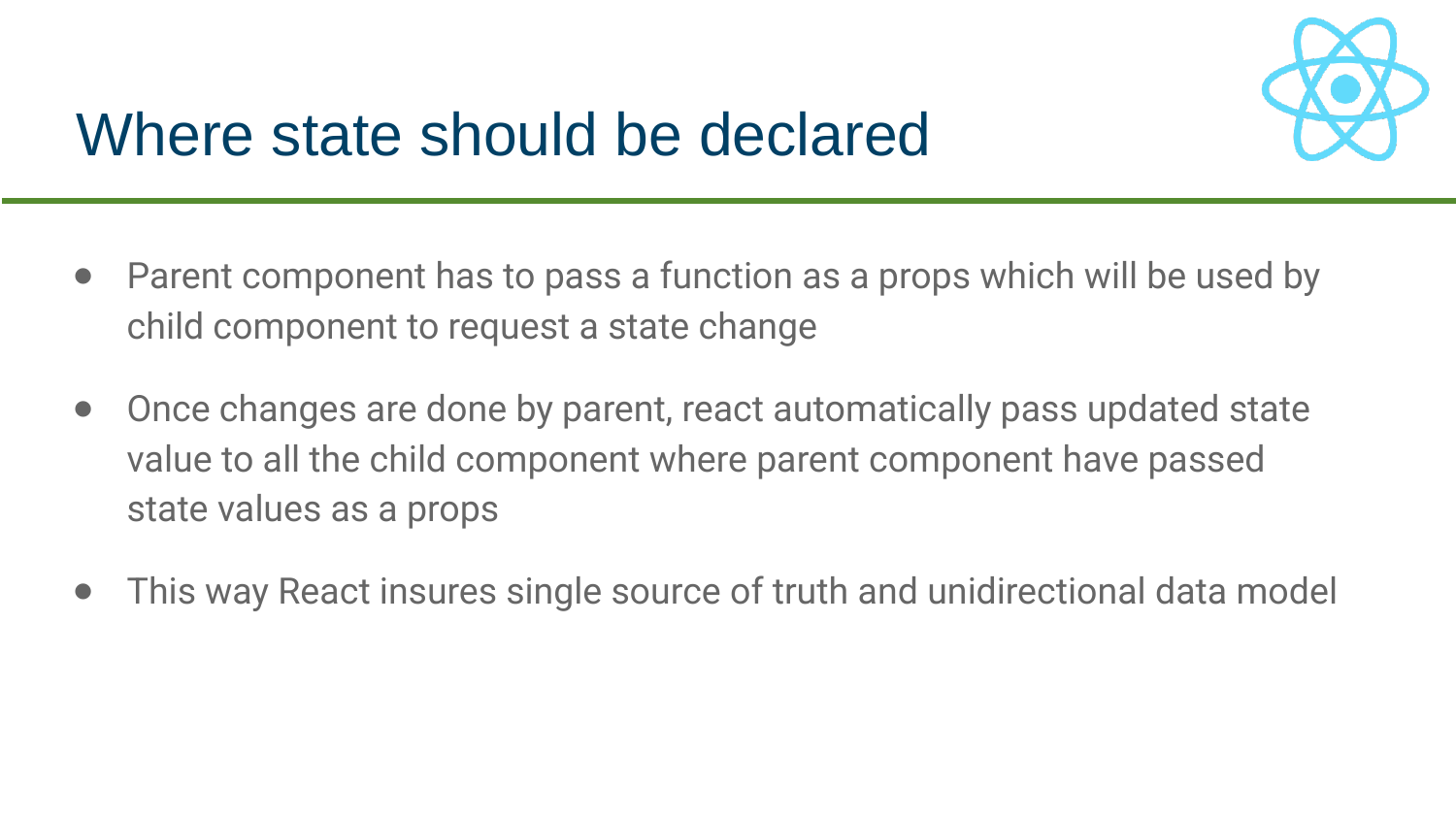

# Where state should be declared
Parent component has to pass a function as a props which will be used by child component to request a state change
Once changes are done by parent, react automatically pass updated state value to all the child component where parent component have passed state values as a props
This way React insures single source of truth and unidirectional data model